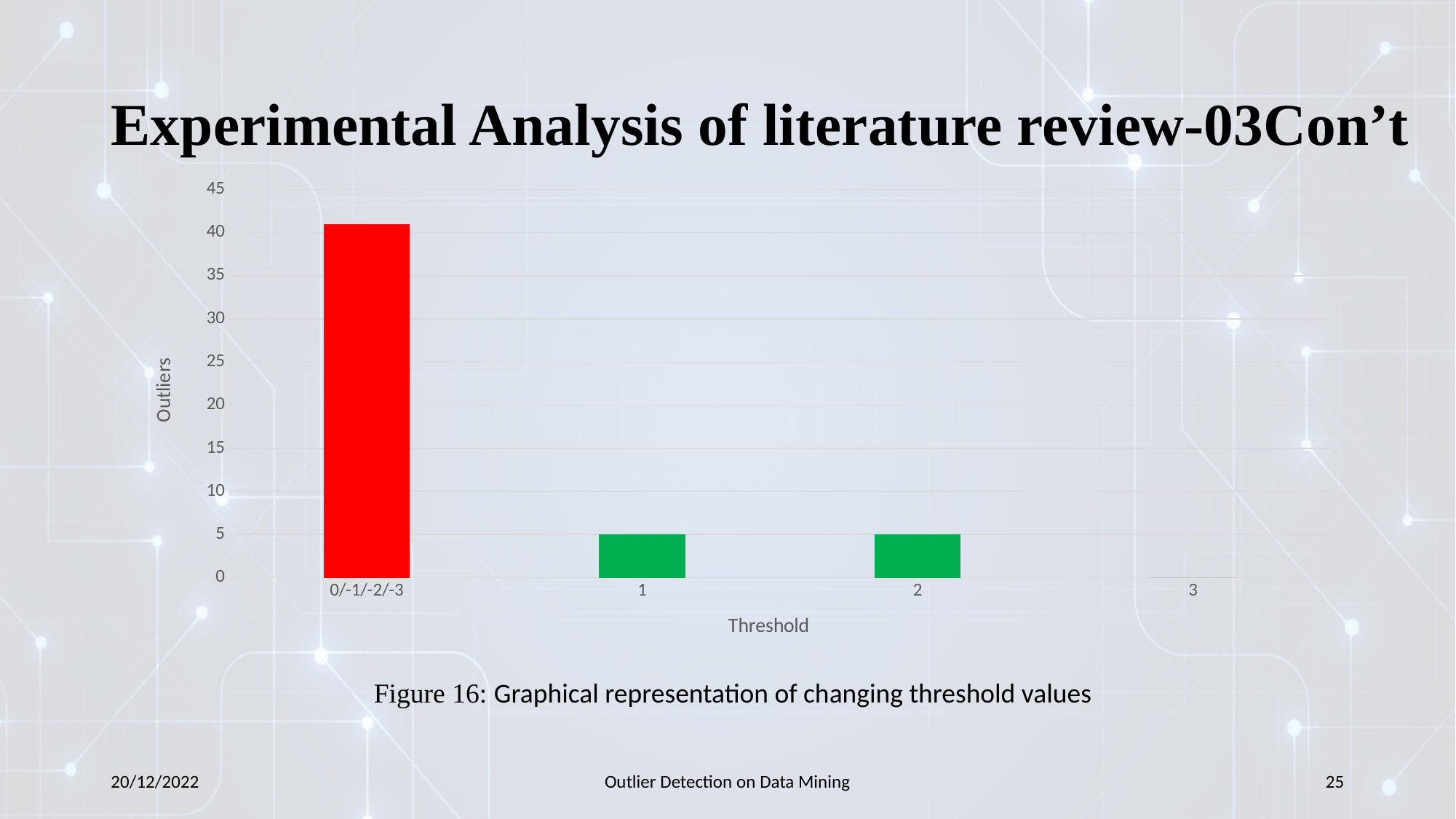

# Experimental Analysis of literature review-03Con’t

### Chart

| Category | Series 1 |
|---|---|
| 0/-1/-2/-3 | 41.0 |
| 1 | 5.0 |
| 2 | 5.0 |
| 3 | 0.0 |
Figure 16: Graphical representation of changing threshold values
20/12/2022
Outlier Detection on Data Mining
25